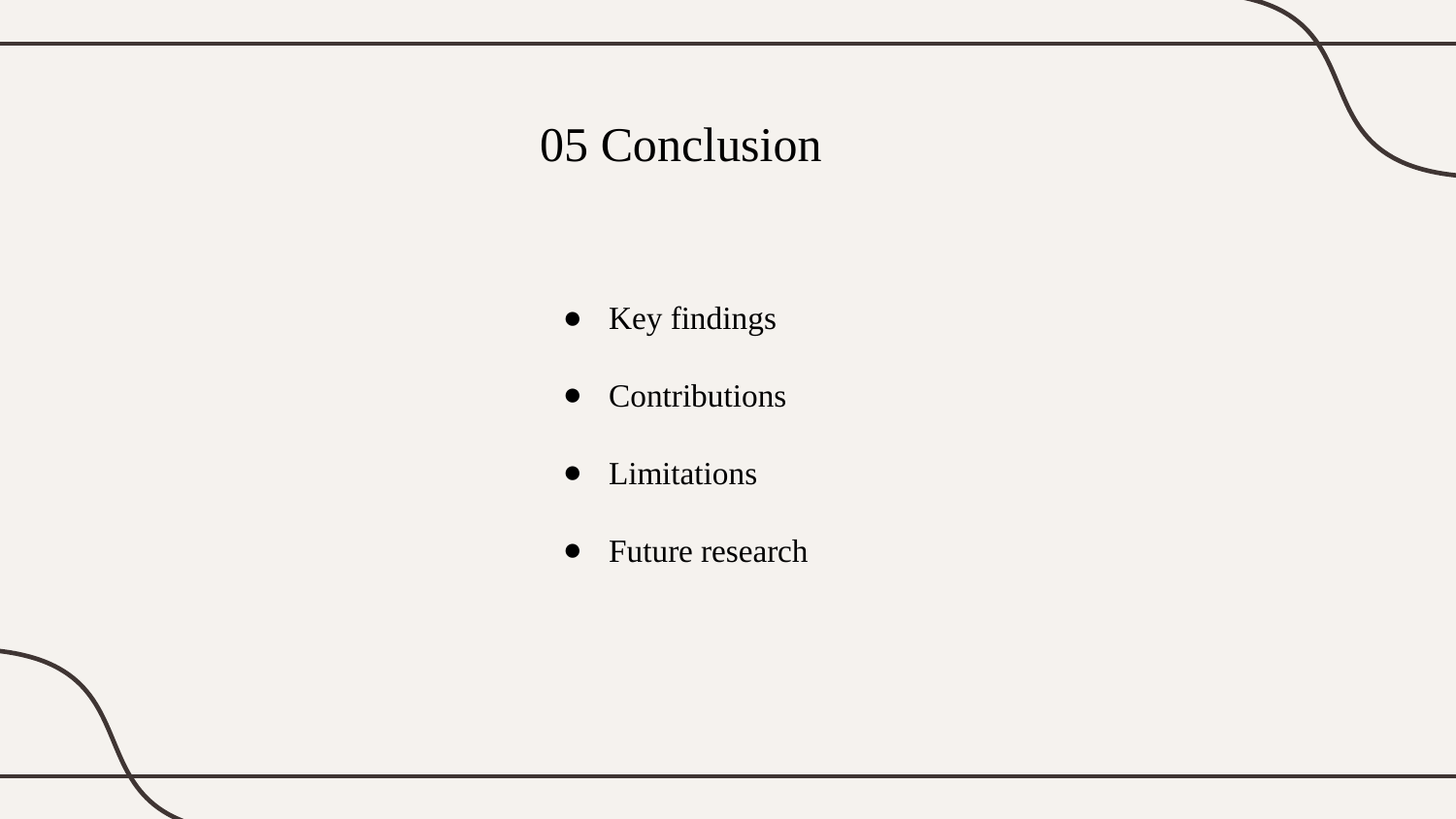

# 05 Conclusion
Key findings
Contributions
Limitations
Future research